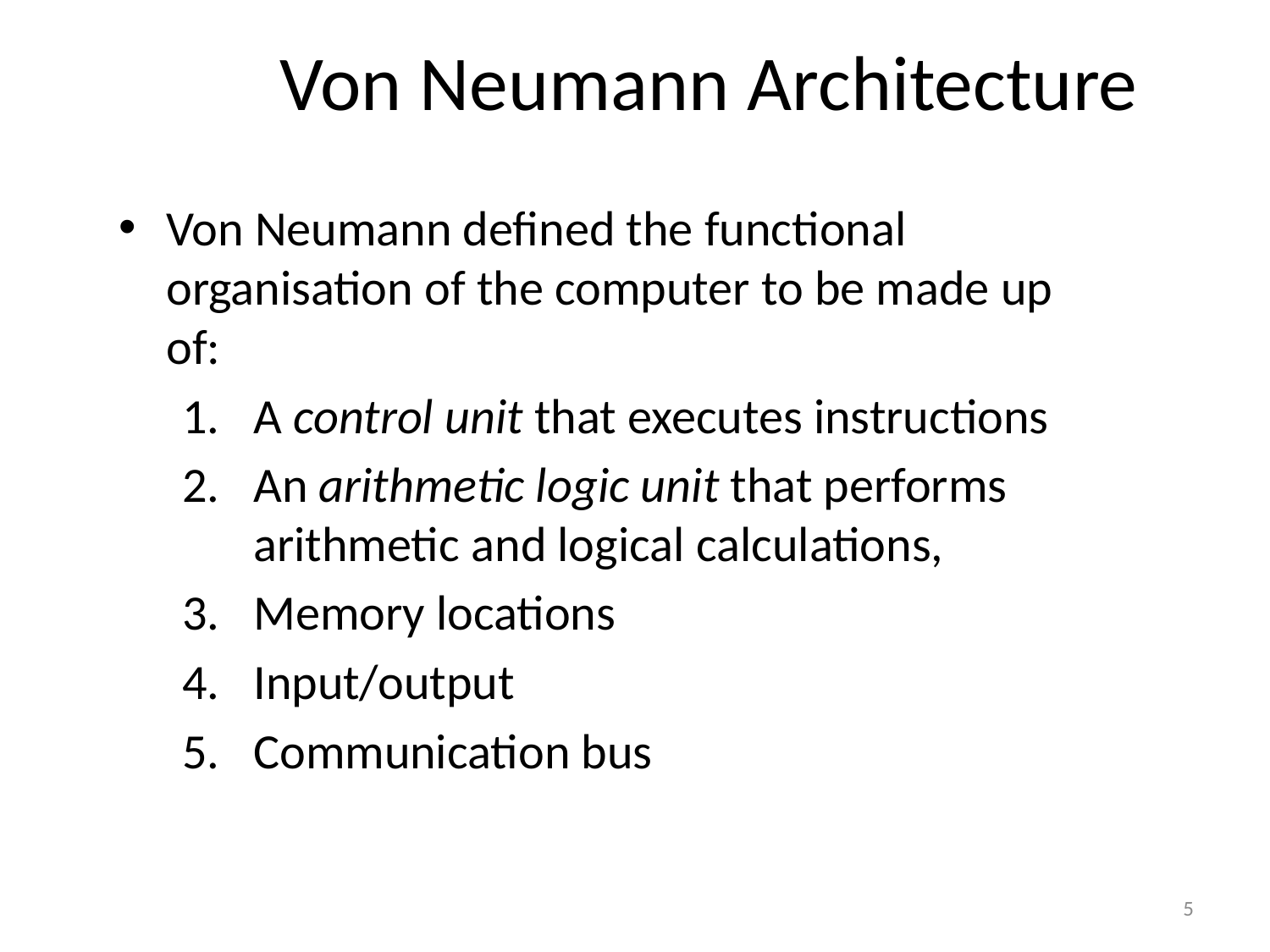

# Von Neumann Architecture
Von Neumann defined the functional organisation of the computer to be made up of:
A control unit that executes instructions
An arithmetic logic unit that performs arithmetic and logical calculations,
Memory locations
Input/output
Communication bus
5